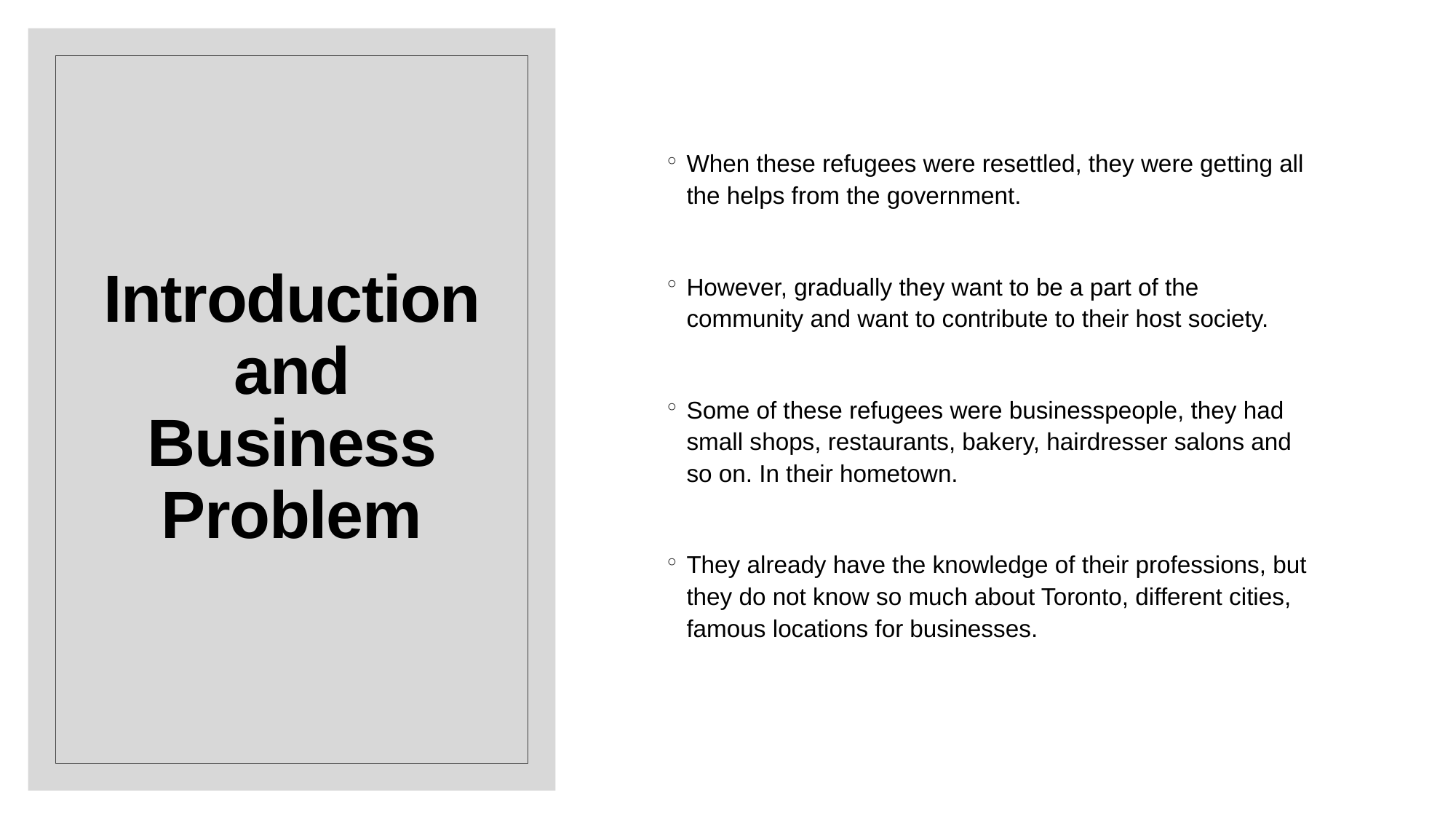

When these refugees were resettled, they were getting all the helps from the government.

However, gradually they want to be a part of the community and want to contribute to their host society.

Some of these refugees were businesspeople, they had small shops, restaurants, bakery, hairdresser salons and so on. In their hometown.

They already have the knowledge of their professions, but they do not know so much about Toronto, different cities, famous locations for businesses.
# Introduction and Business Problem